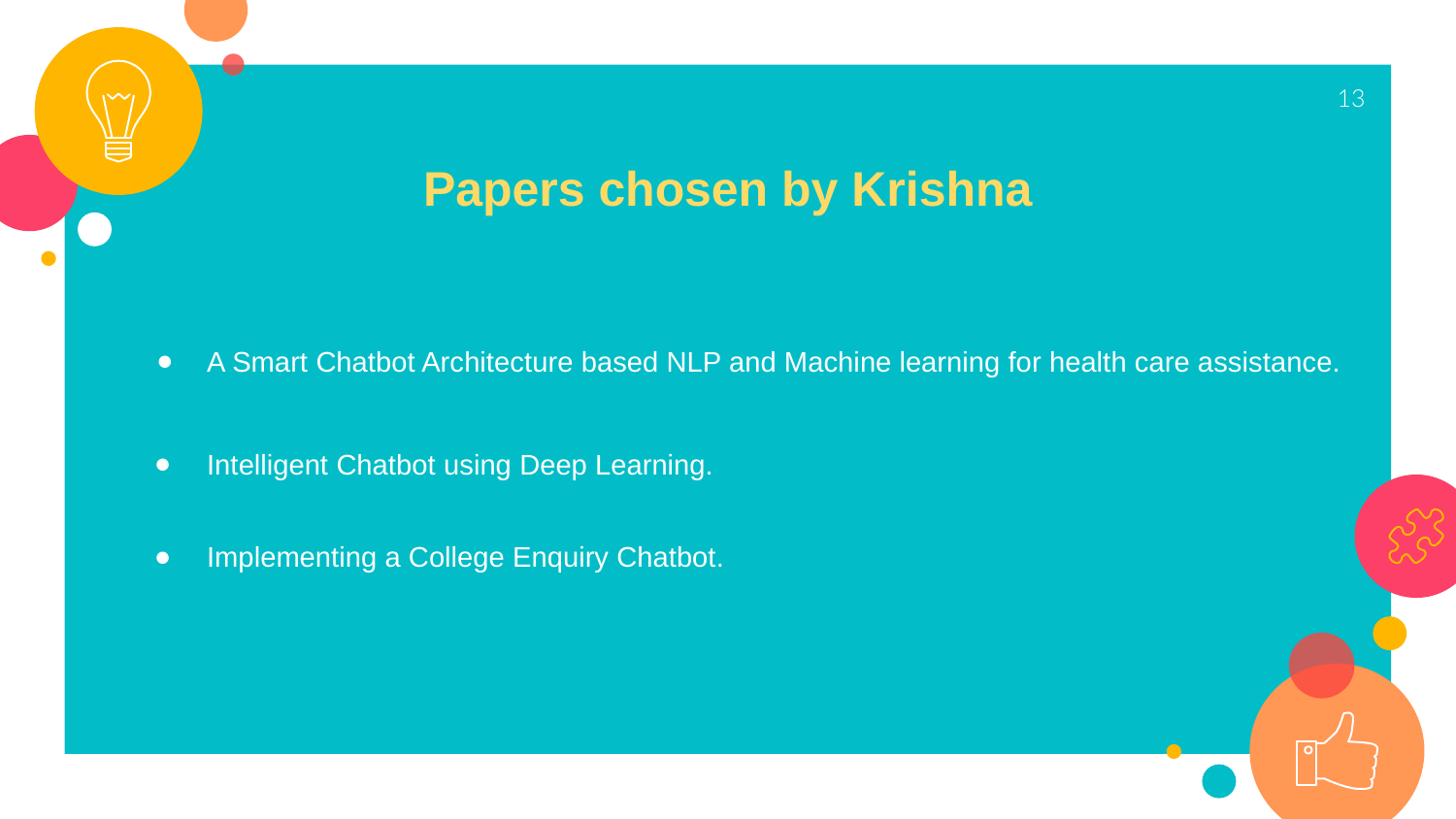

13
Papers chosen by Krishna
A Smart Chatbot Architecture based NLP and Machine learning for health care assistance.

Intelligent Chatbot using Deep Learning.

Implementing a College Enquiry Chatbot.